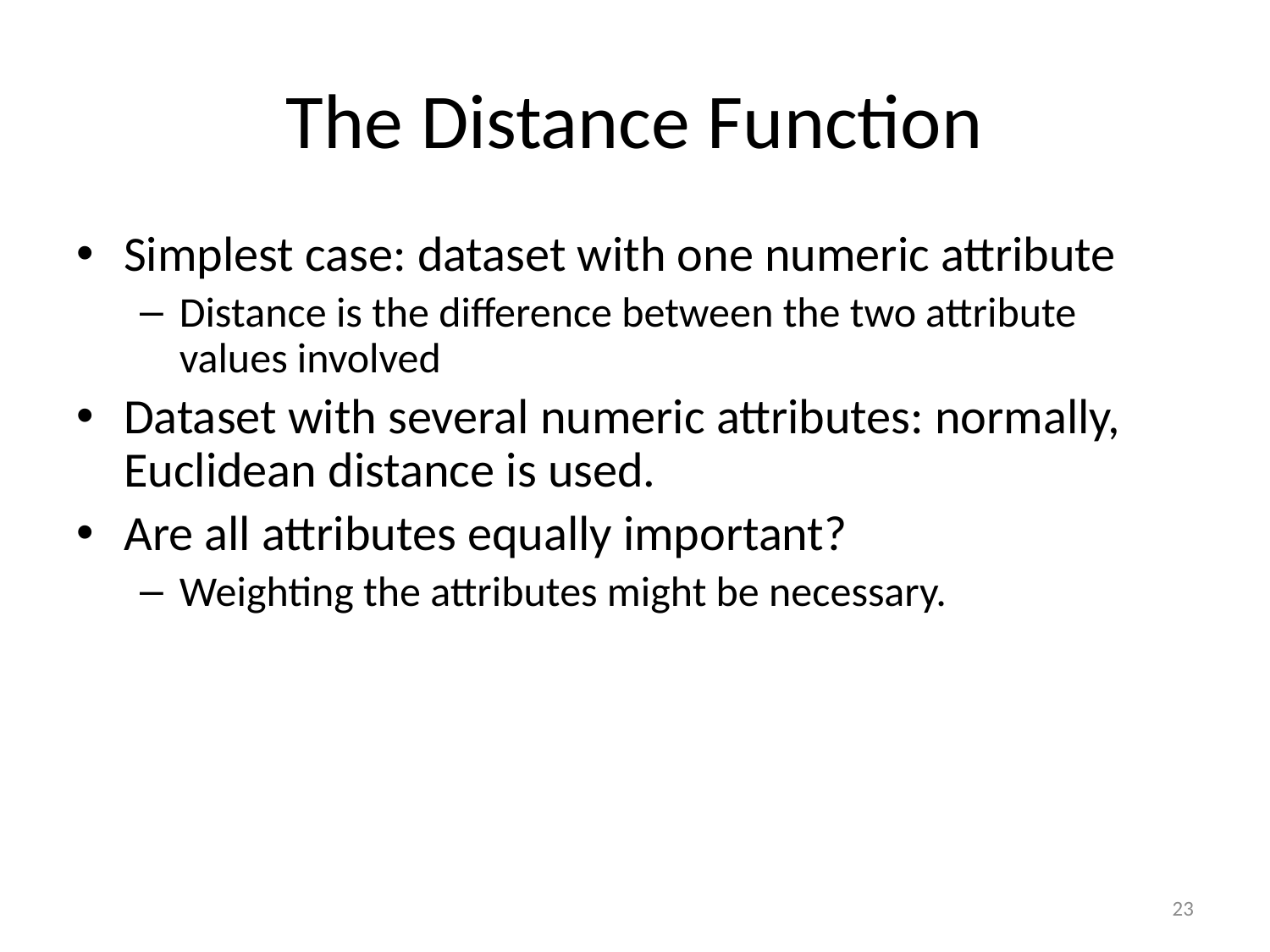

# The Distance Function
Simplest case: dataset with one numeric attribute
Distance is the difference between the two attribute values involved
Dataset with several numeric attributes: normally, Euclidean distance is used.
Are all attributes equally important?
Weighting the attributes might be necessary.
23